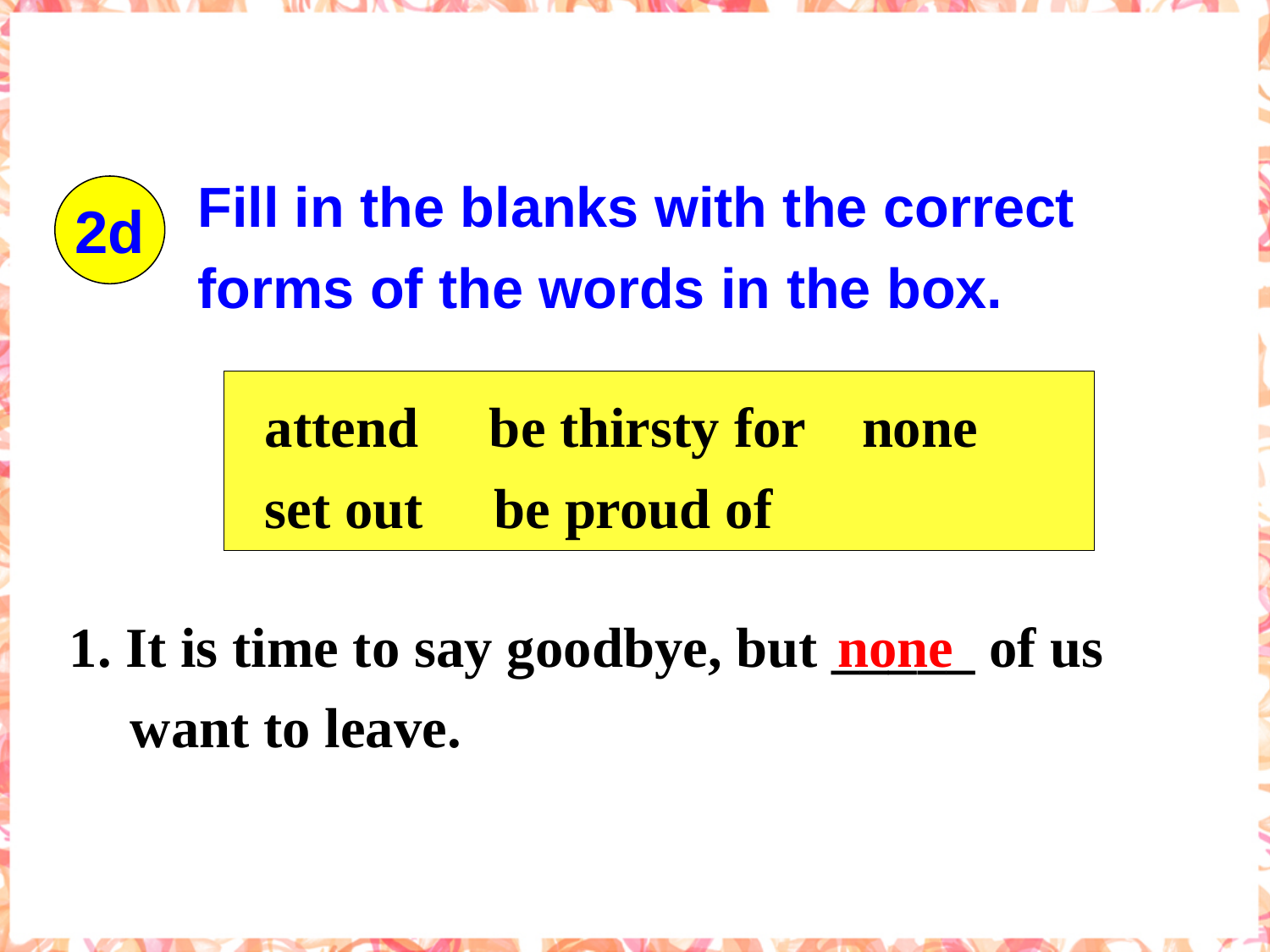

Fill in the blanks with the correct forms of the words in the box.
2d
  attend     be thirsty for    none
  set out     be proud of
1. It is time to say goodbye, but _____ of us want to leave.
none